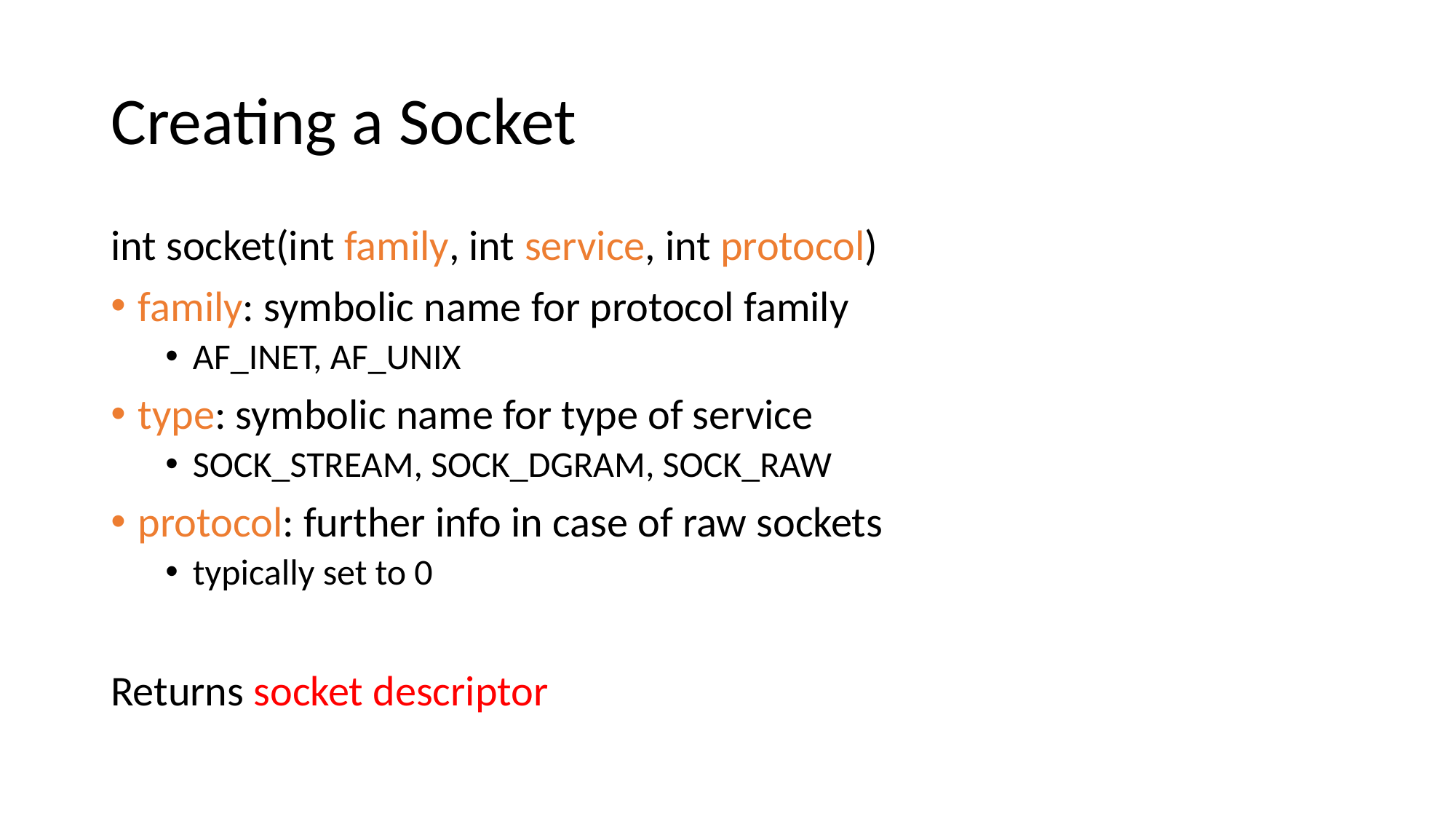

# Creating a Socket
int socket(int family, int service, int protocol)
family: symbolic name for protocol family
AF_INET, AF_UNIX
type: symbolic name for type of service
SOCK_STREAM, SOCK_DGRAM, SOCK_RAW
protocol: further info in case of raw sockets
typically set to 0

Returns socket descriptor